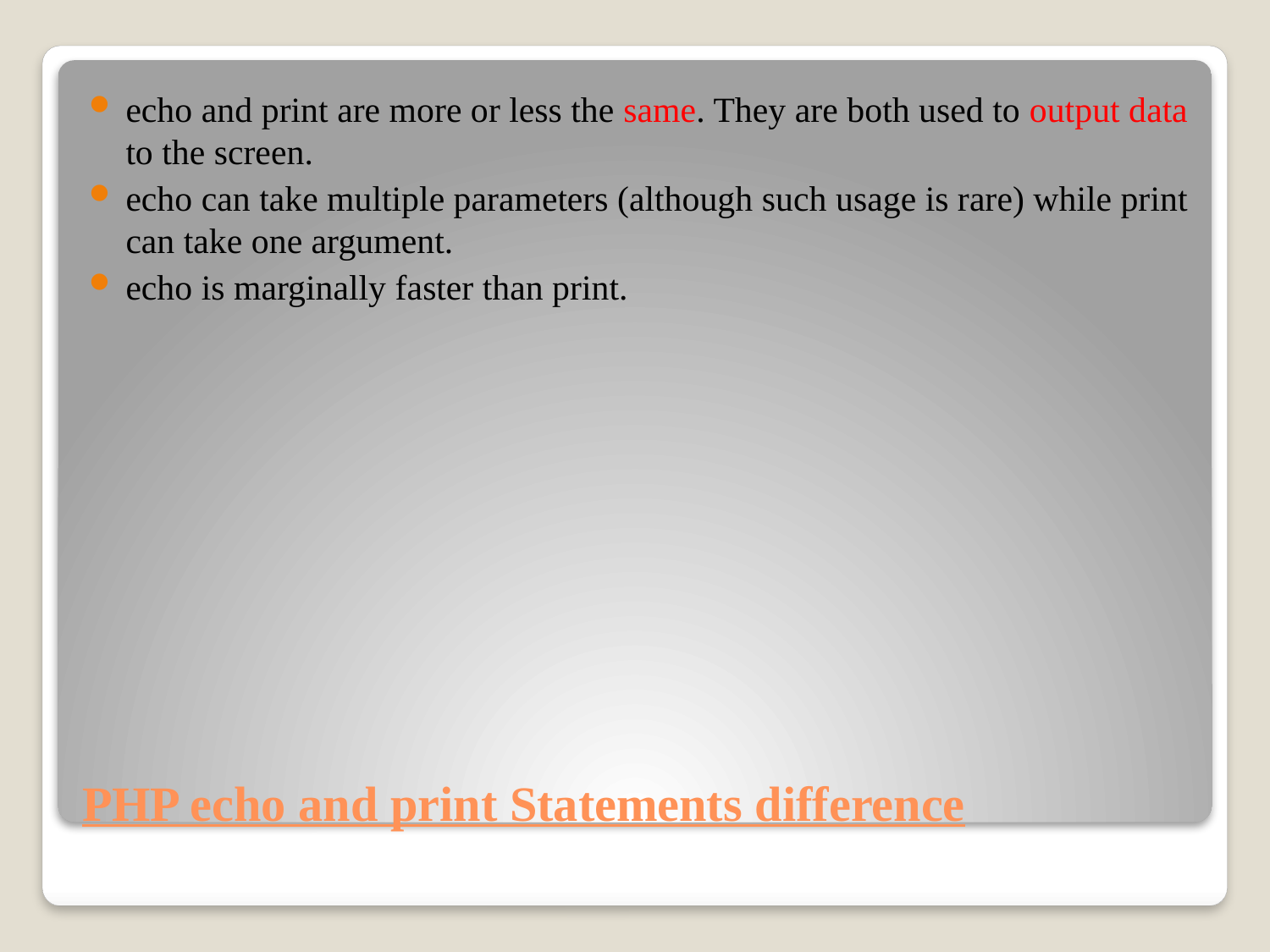

echo and print are more or less the same. They are both used to output data to the screen.
echo can take multiple parameters (although such usage is rare) while print can take one argument.
echo is marginally faster than print.

# PHP echo and print Statements difference